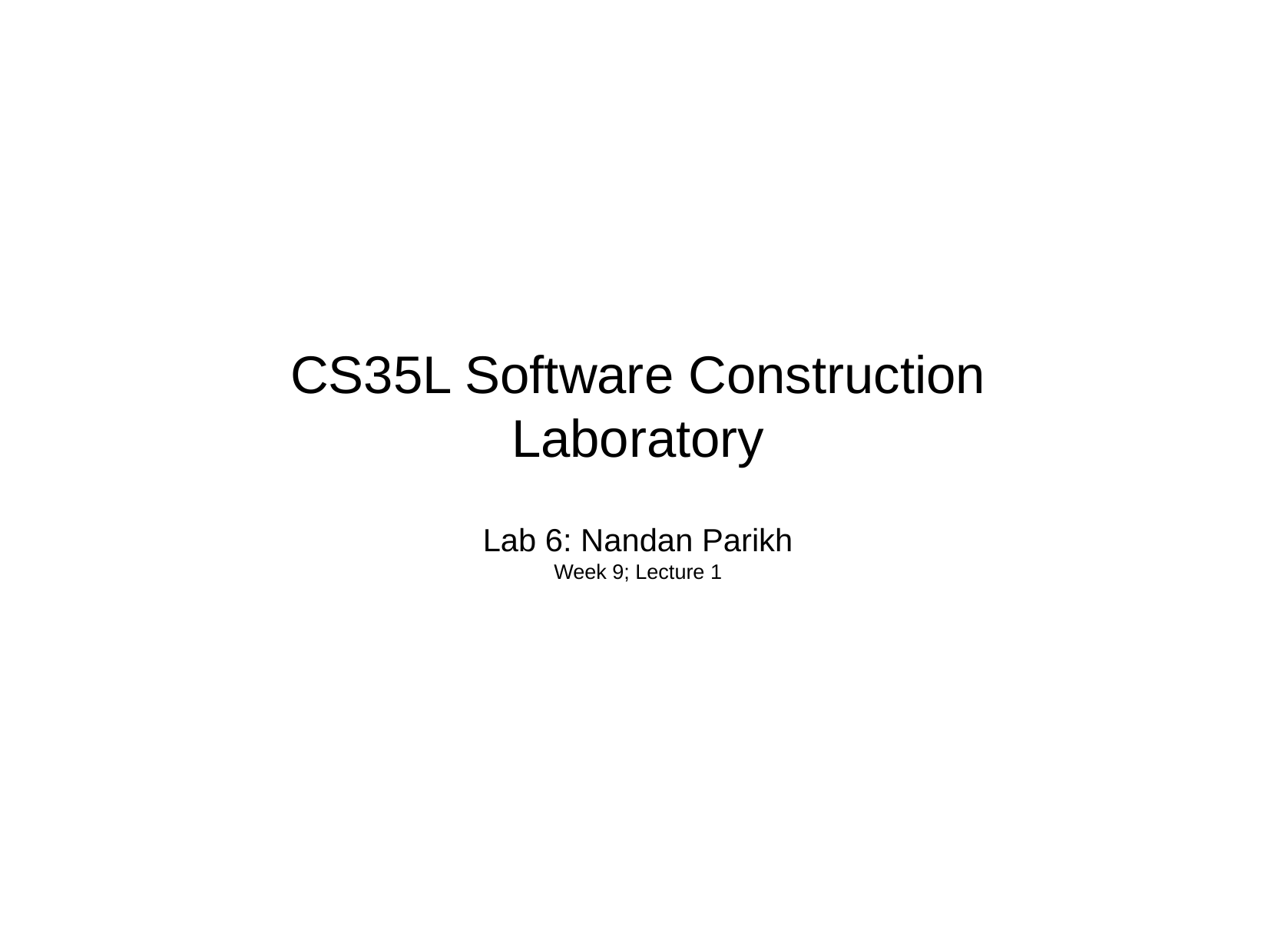

# CS35L Software Construction Laboratory Lab 6: Nandan Parikh Week 9; Lecture 1